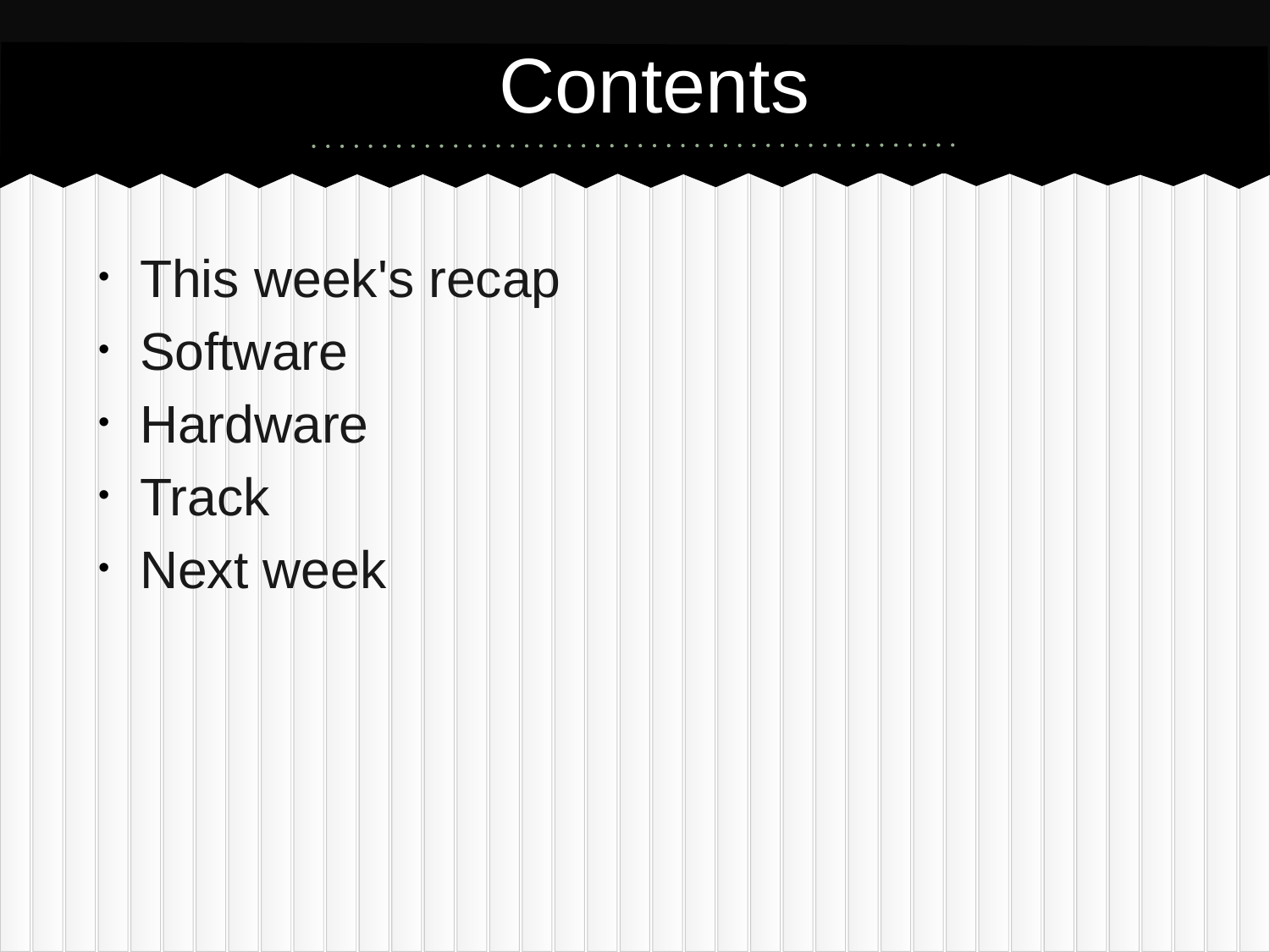

# Contents

This week's recap
Software
Hardware
Track
Next week